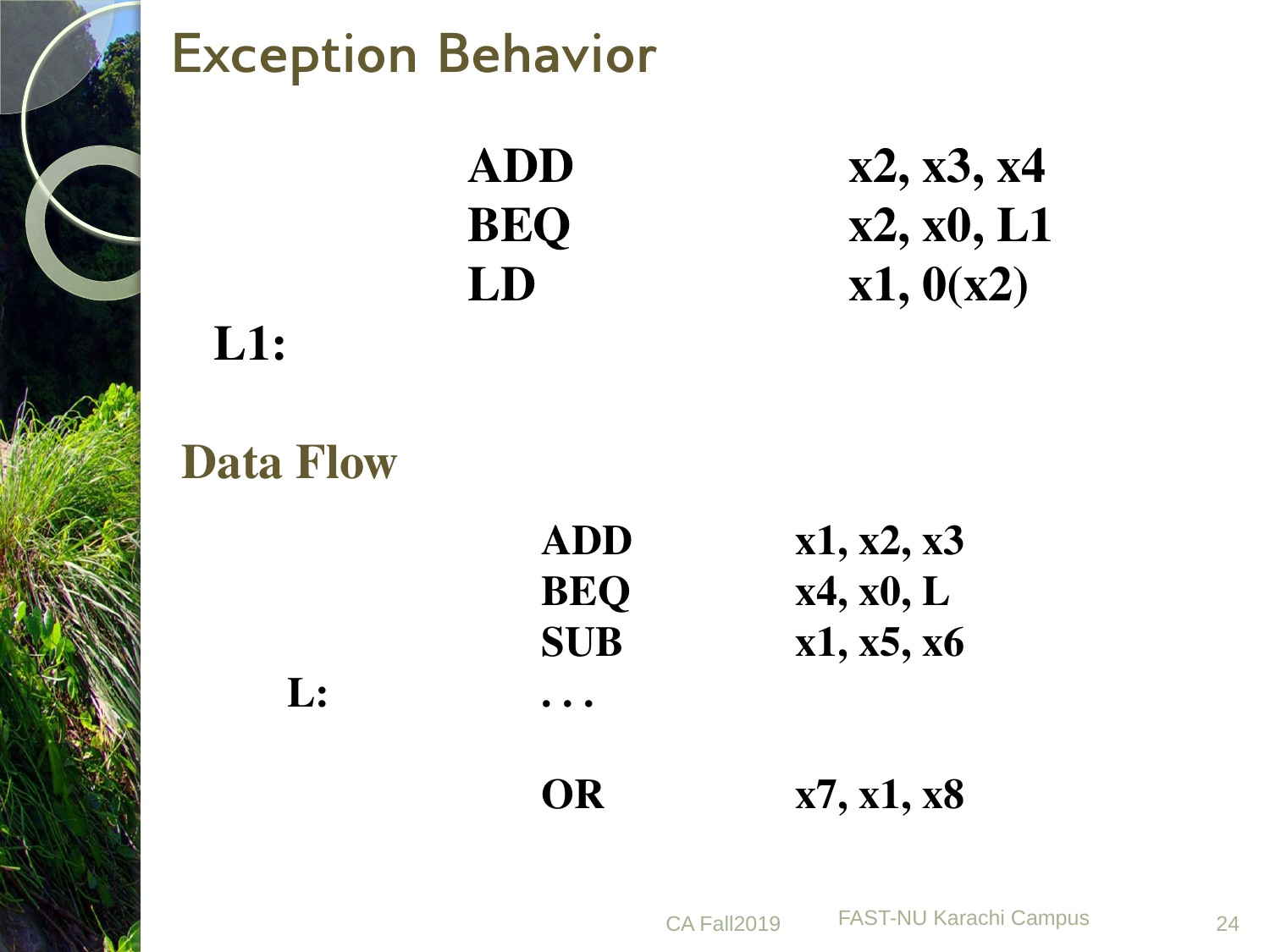

# Exception Behavior
		ADD			x2, x3, x4
		BEQ			x2, x0, L1
		LD			x1, 0(x2)
L1:

Data Flow
		ADD		x1, x2, x3
		BEQ		x4, x0, L
		SUB		x1, x5, x6
L:		. . .

		OR  		x7, x1, x8

FAST-NU Karachi Campus
CA Fall2019
24